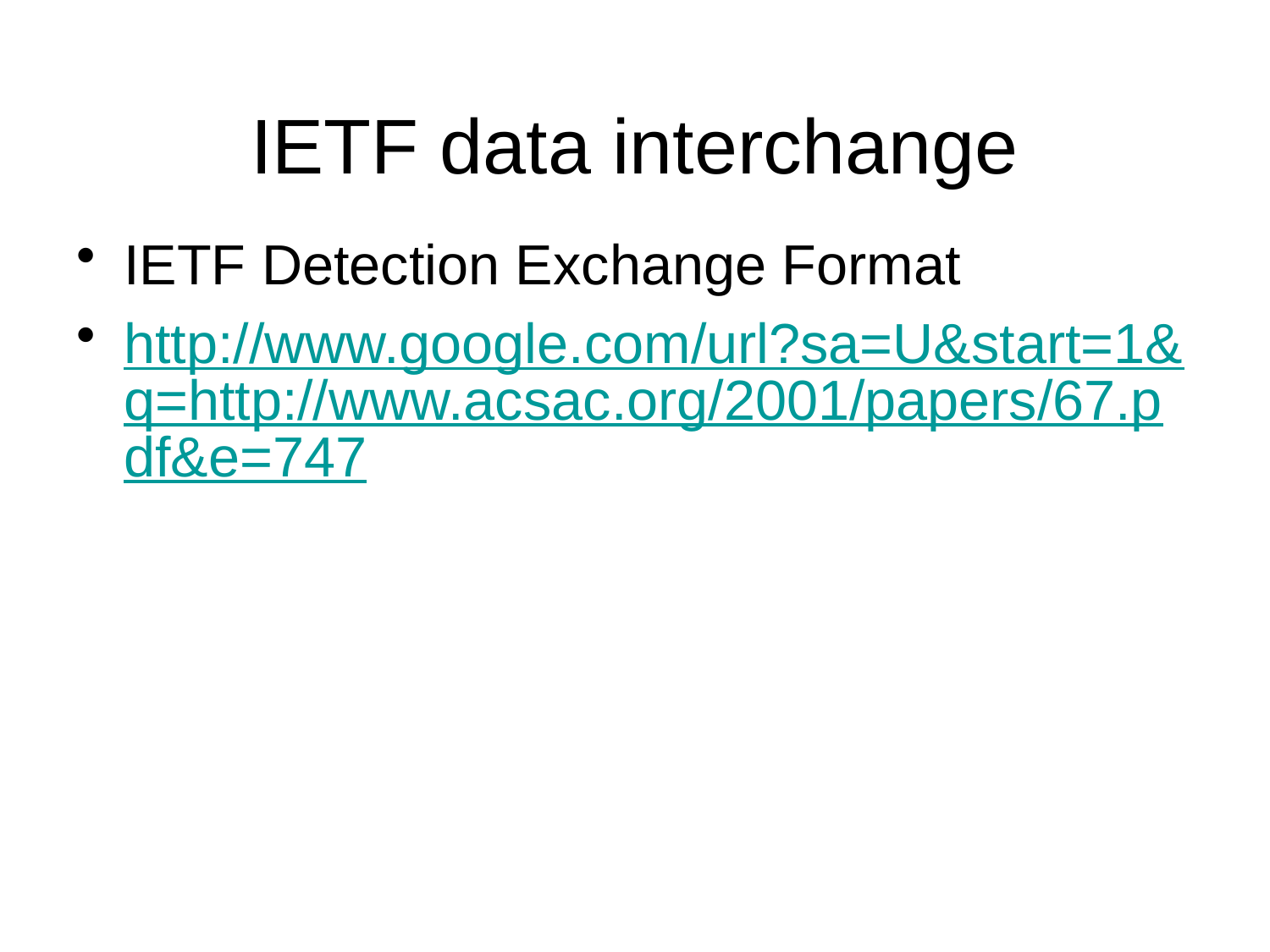

# IETF data interchange
IETF Detection Exchange Format
http://www.google.com/url?sa=U&start=1&q=http://www.acsac.org/2001/papers/67.pdf&e=747